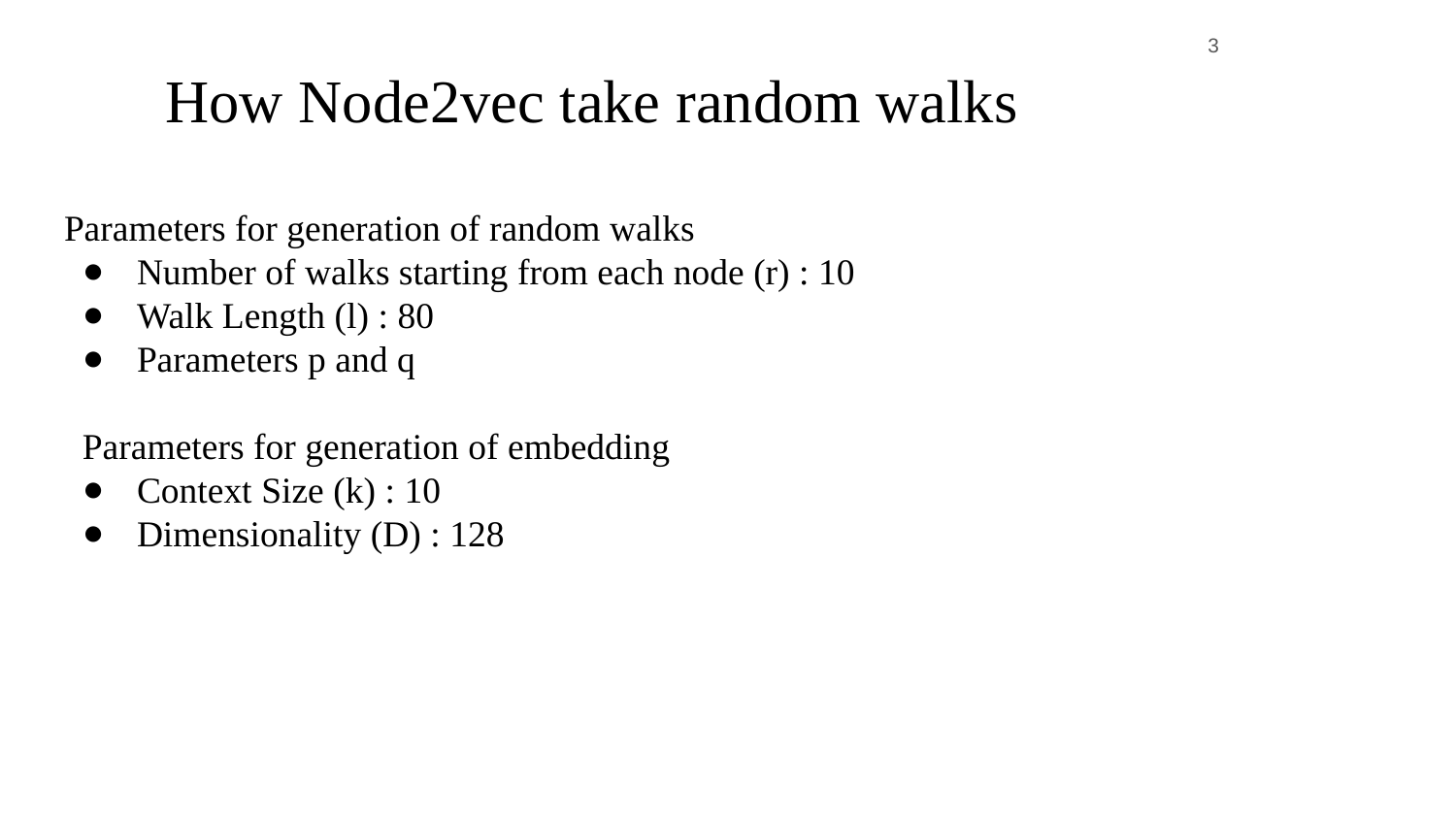

3
# How Node2vec take random walks
Parameters for generation of random walks
Number of walks starting from each node (r) : 10
Walk Length (l) : 80
Parameters p and q

Parameters for generation of embedding
Context Size (k) : 10
Dimensionality (D) : 128